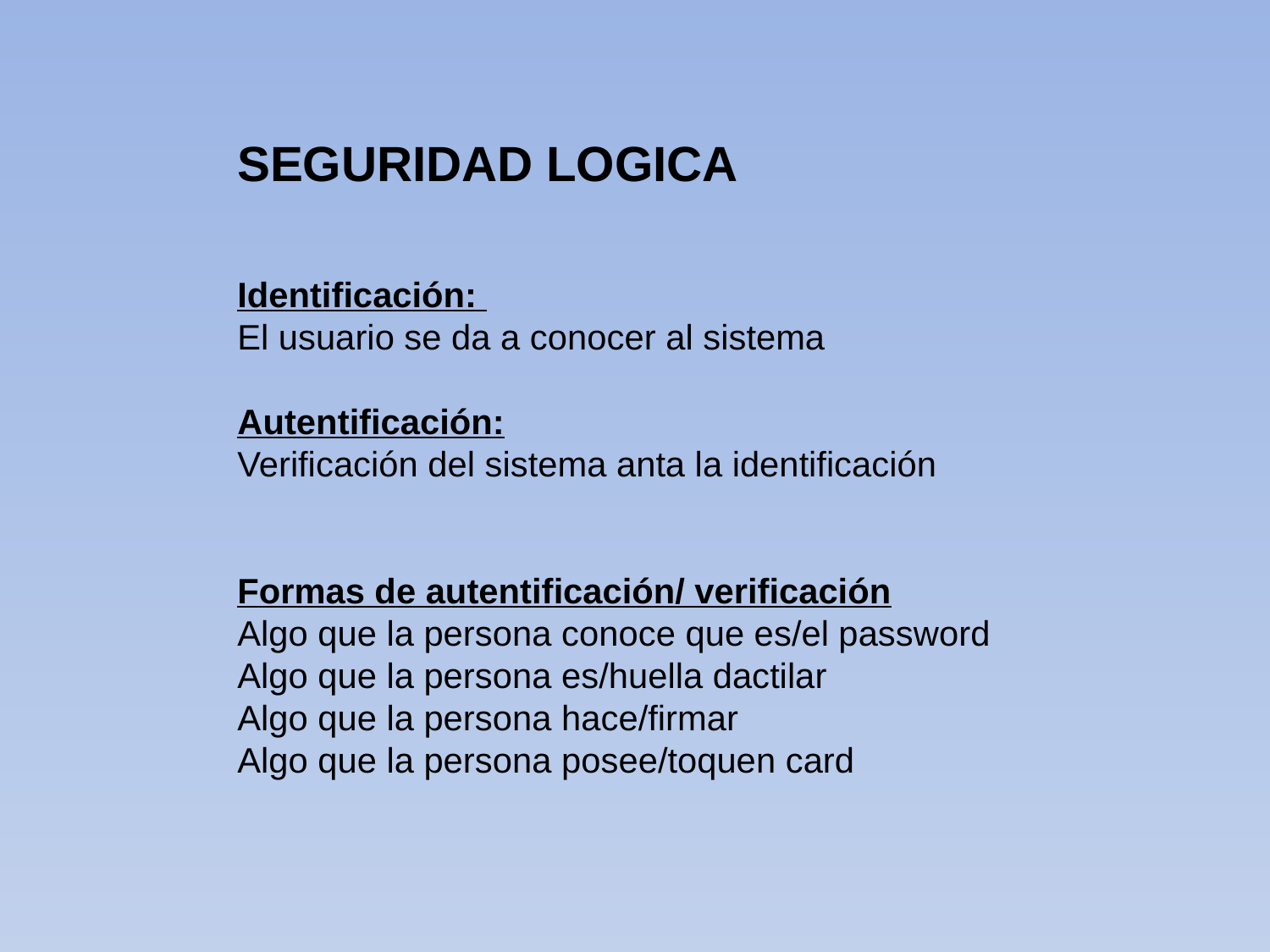

SEGURIDAD LOGICA
Identificación:
El usuario se da a conocer al sistema

Autentificación:
Verificación del sistema anta la identificación

Formas de autentificación/ verificación
Algo que la persona conoce que es/el password
Algo que la persona es/huella dactilar
Algo que la persona hace/firmar
Algo que la persona posee/toquen card